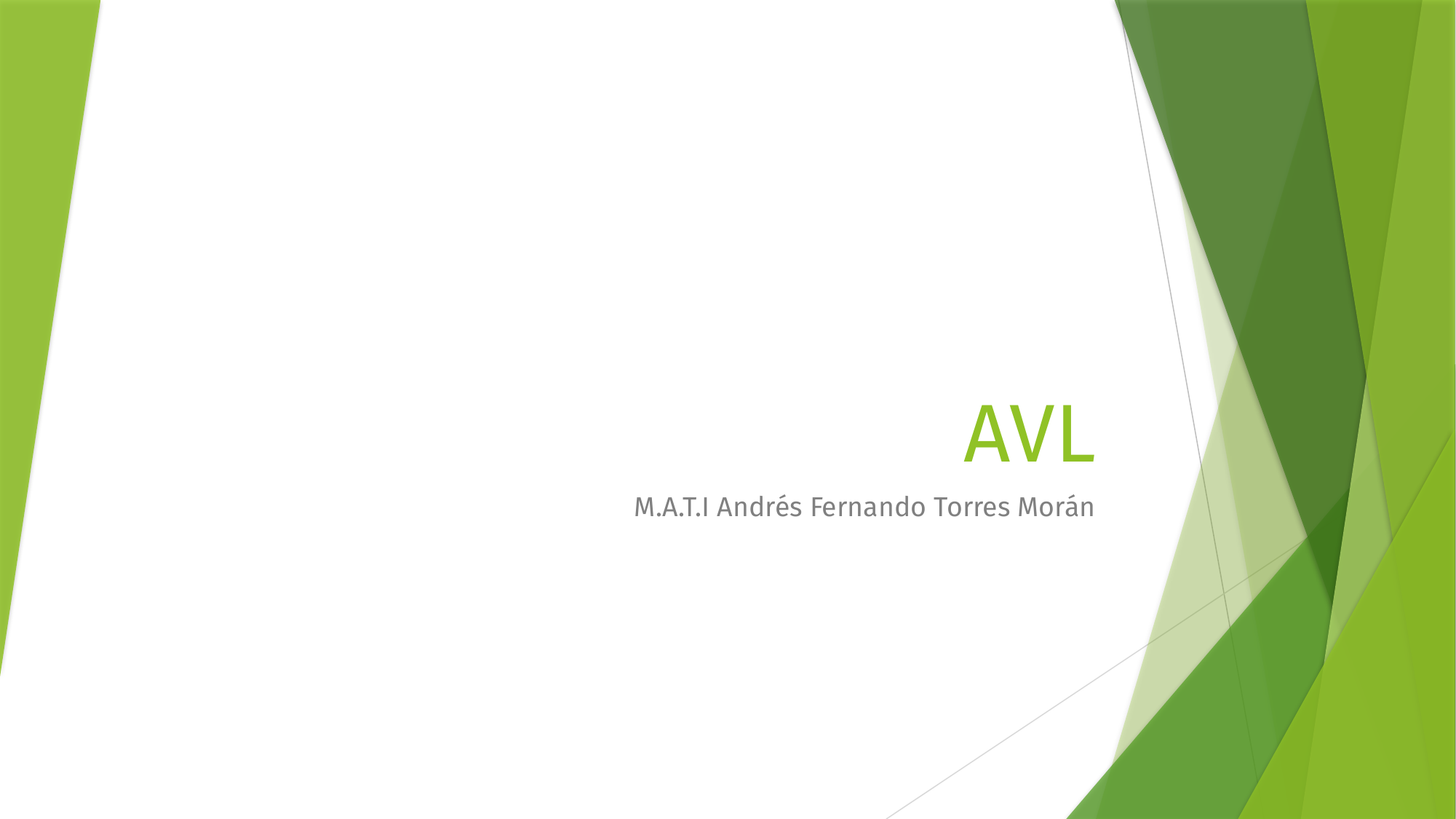

# AVL
M.A.T.I Andrés Fernando Torres Morán